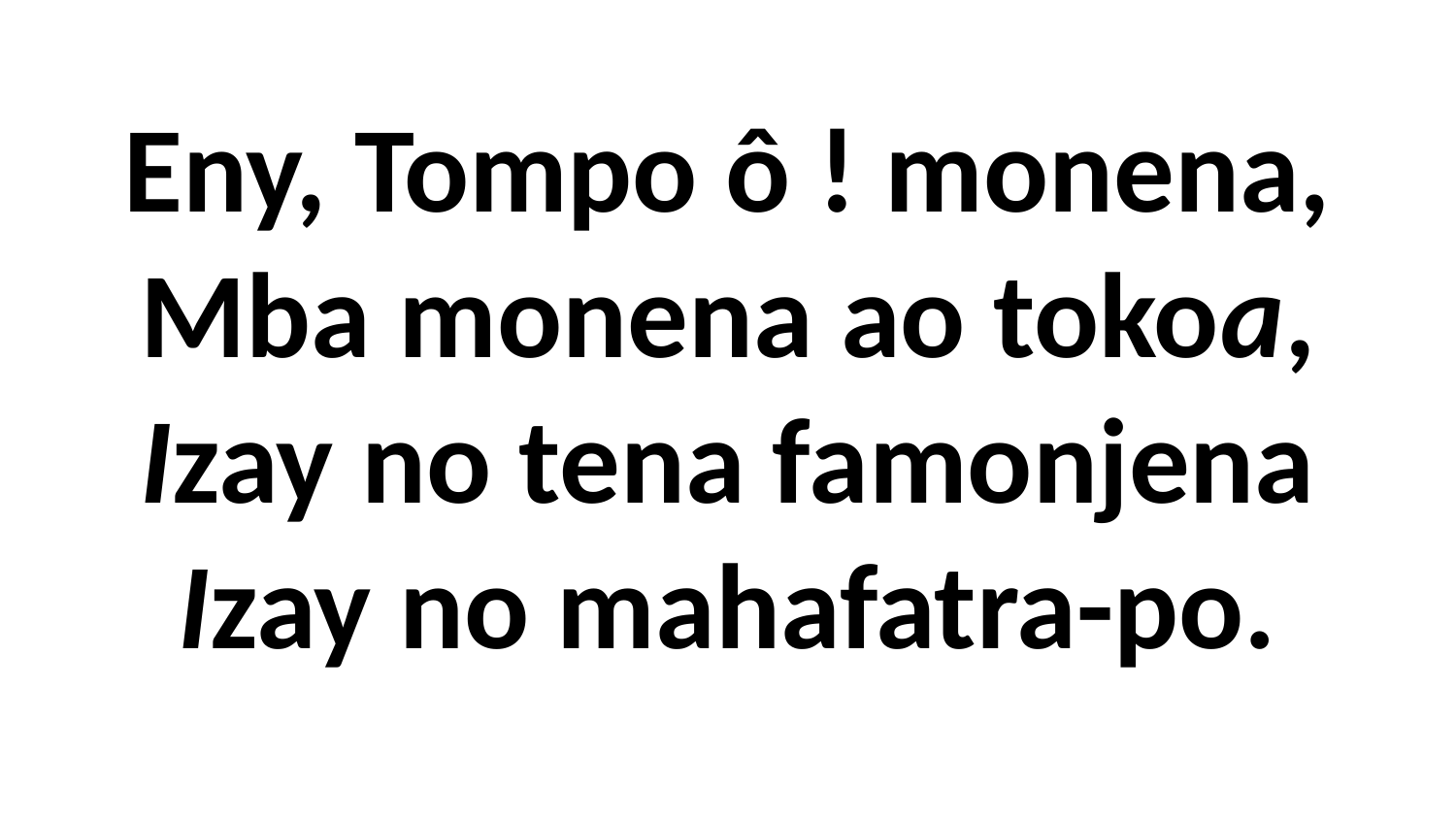

# Eny, Tompo ô ! monena, Mba monena ao tokoa, Izay no tena famonjena Izay no mahafatra-po.